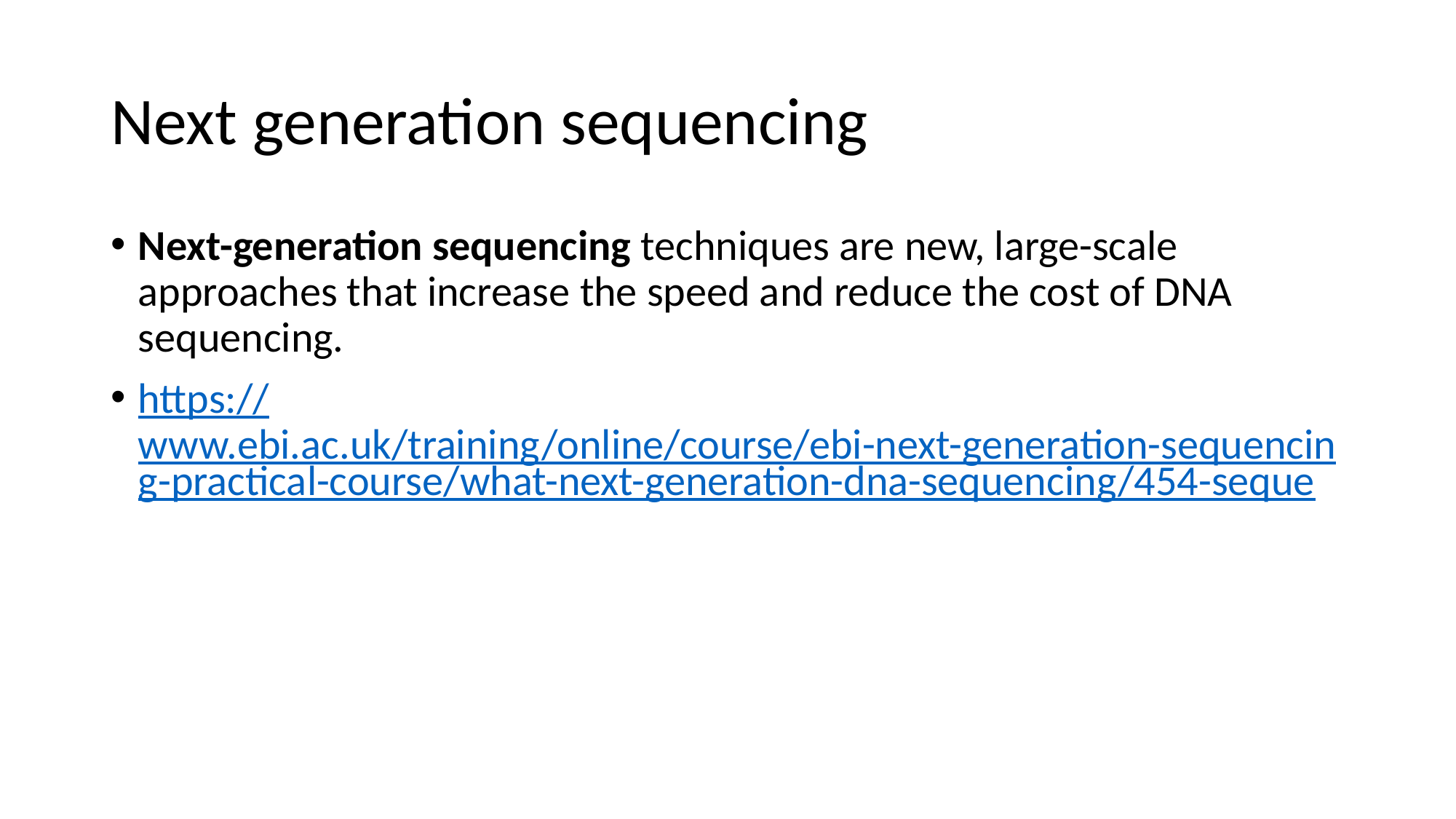

# Next generation sequencing
Next-generation sequencing techniques are new, large-scale approaches that increase the speed and reduce the cost of DNA sequencing.
https://www.ebi.ac.uk/training/online/course/ebi-next-generation-sequencing-practical-course/what-next-generation-dna-sequencing/454-seque